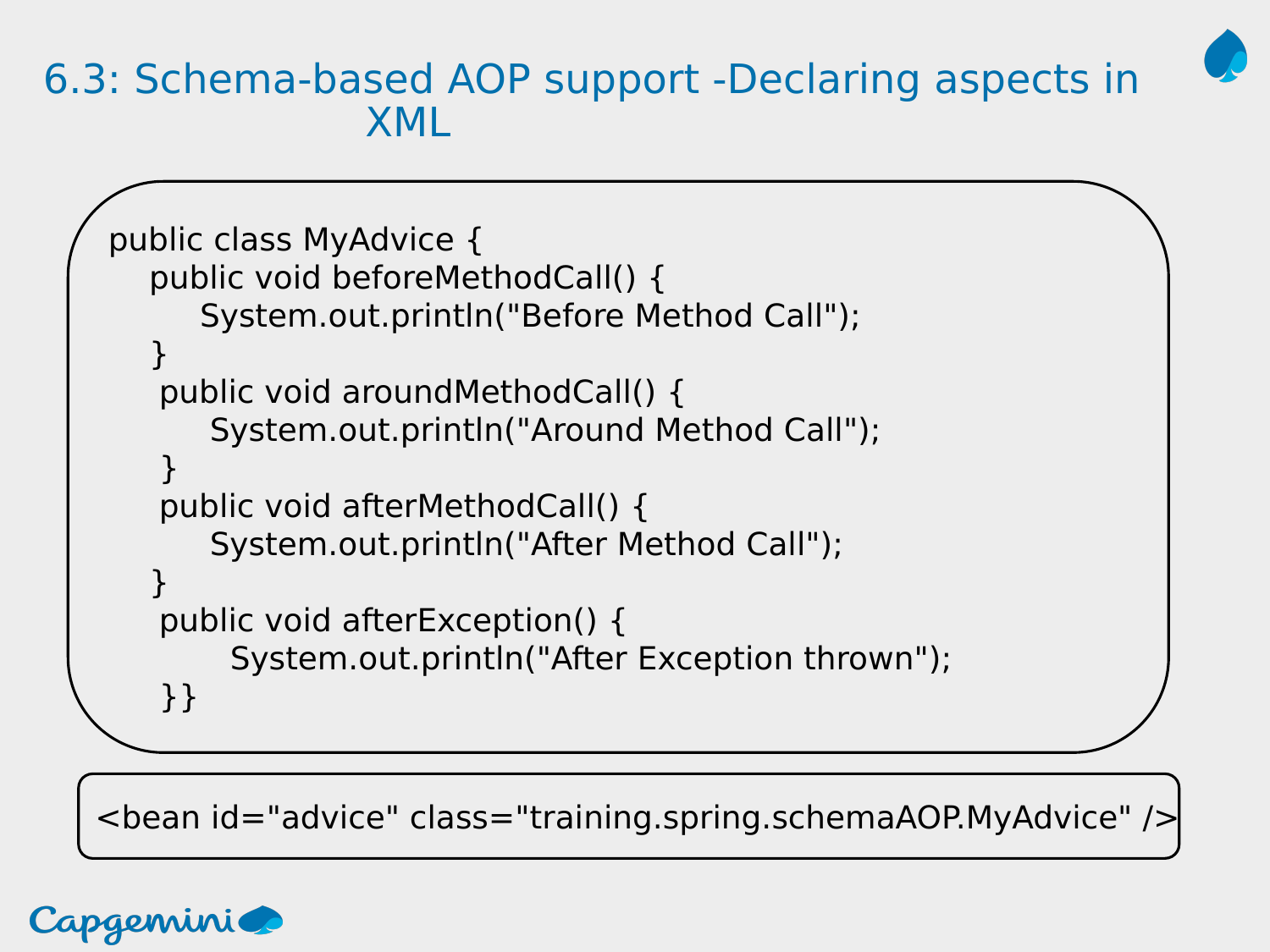

# 6.3: Schema-based AOP support -Declaring aspects in XML
public class MyAdvice {
    public void beforeMethodCall() {
         System.out.println("Before Method Call");
    }
     public void aroundMethodCall() {
          System.out.println("Around Method Call");
     }
     public void afterMethodCall() {
          System.out.println("After Method Call");
    }
     public void afterException() {
            System.out.println("After Exception thrown");
     }}
<bean id="advice" class="training.spring.schemaAOP.MyAdvice" />